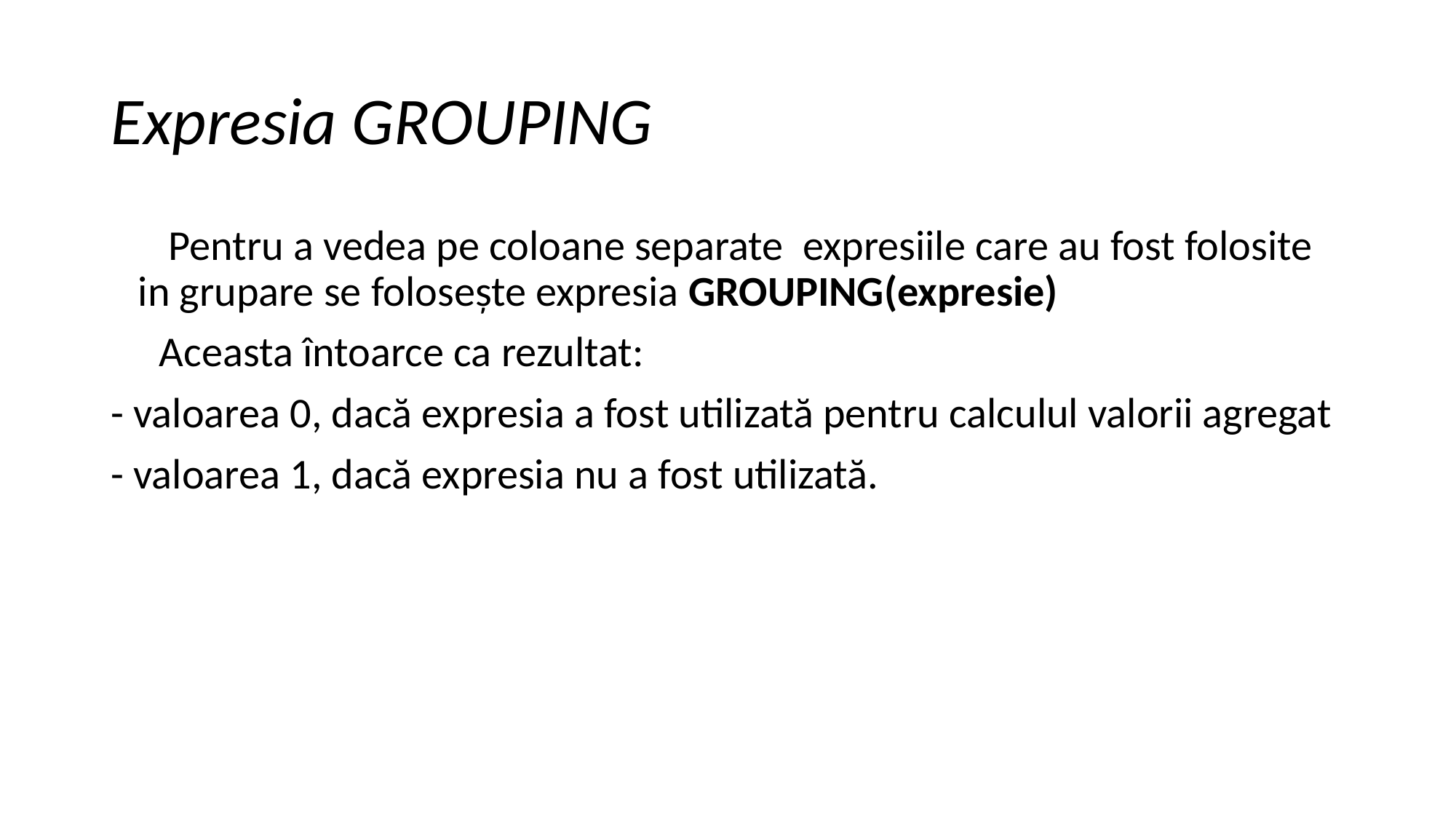

# Expresia GROUPING
      Pentru a vedea pe coloane separate  expresiile care au fost folosite in grupare se folosește expresia GROUPING(expresie)
     Aceasta întoarce ca rezultat:
- valoarea 0, dacă expresia a fost utilizată pentru calculul valorii agregat
- valoarea 1, dacă expresia nu a fost utilizată.